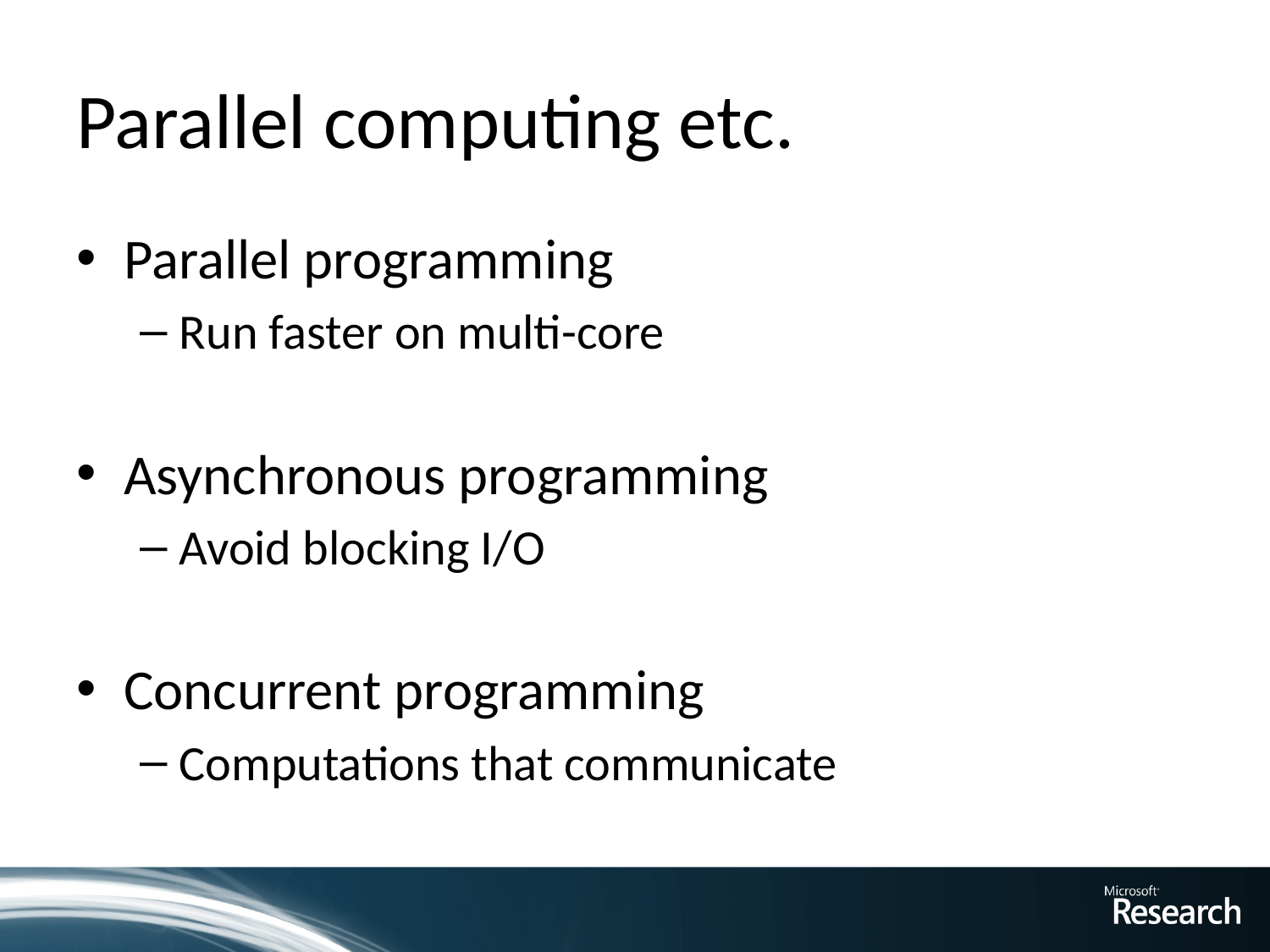

# Parallel computing etc.
Parallel programming
Run faster on multi-core

Asynchronous programming
Avoid blocking I/O

Concurrent programming
Computations that communicate